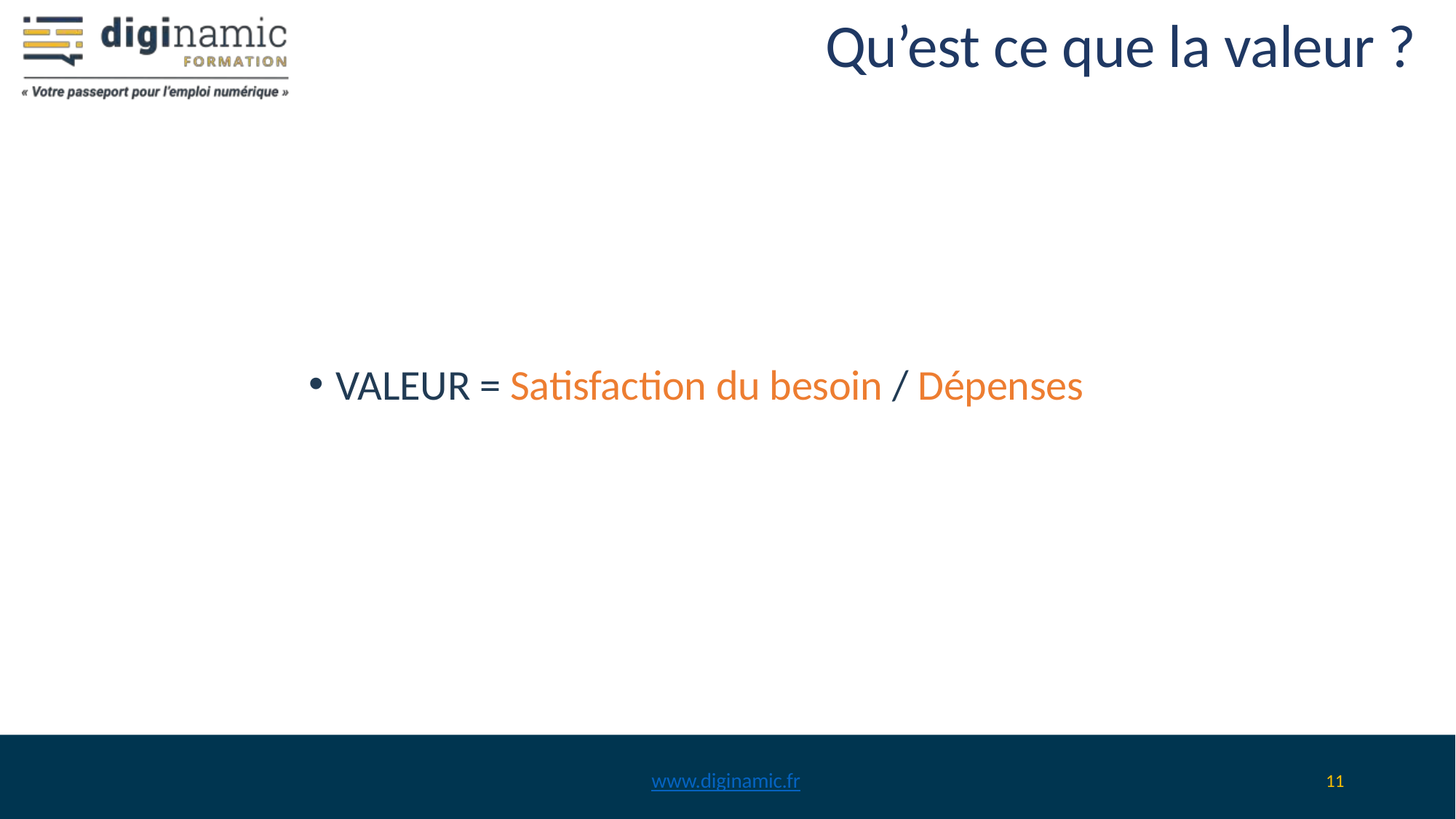

# Qu’est ce que la valeur ?
VALEUR = Satisfaction du besoin / Dépenses
www.diginamic.fr
11